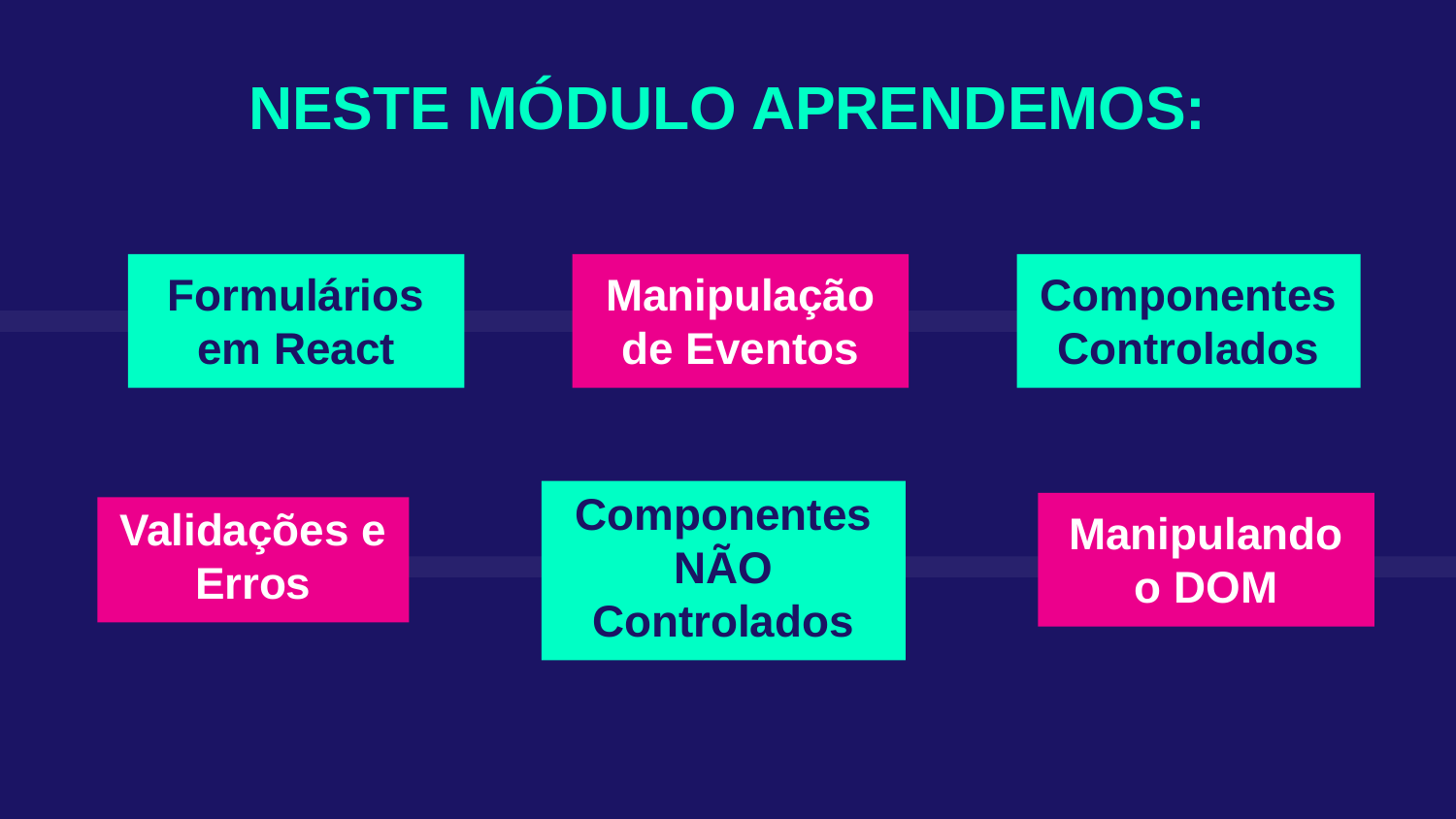

NESTE MÓDULO APRENDEMOS:

Formulários em React
Manipulação de Eventos
# Componentes Controlados
Componentes NÃO Controlados
Manipulando o DOM
Validações e Erros